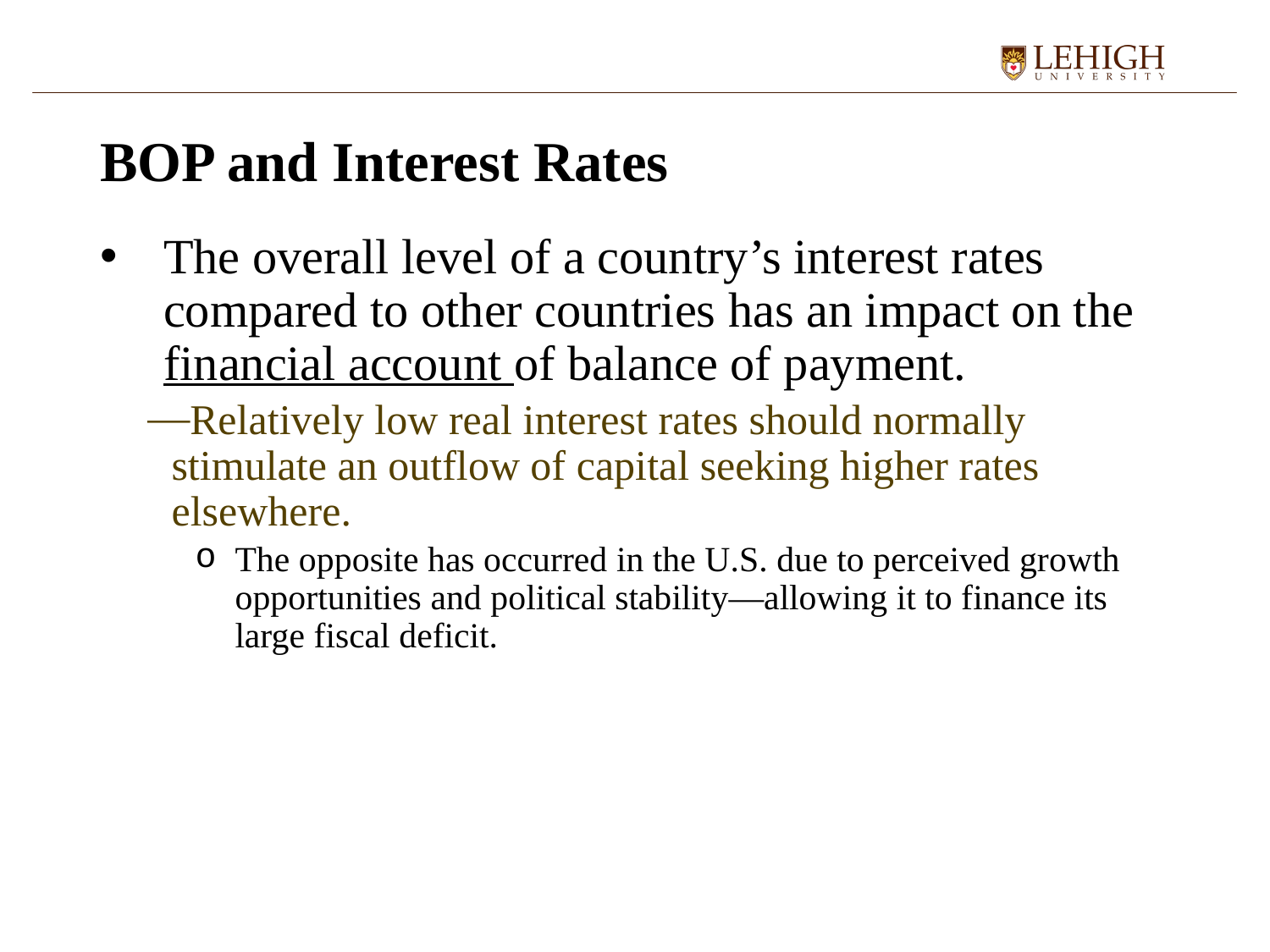

# BOP and Interest Rates
The overall level of a country’s interest rates compared to other countries has an impact on the financial account of balance of payment.
Relatively low real interest rates should normally stimulate an outflow of capital seeking higher rates elsewhere.
The opposite has occurred in the U.S. due to perceived growth opportunities and political stability—allowing it to finance its large fiscal deficit.